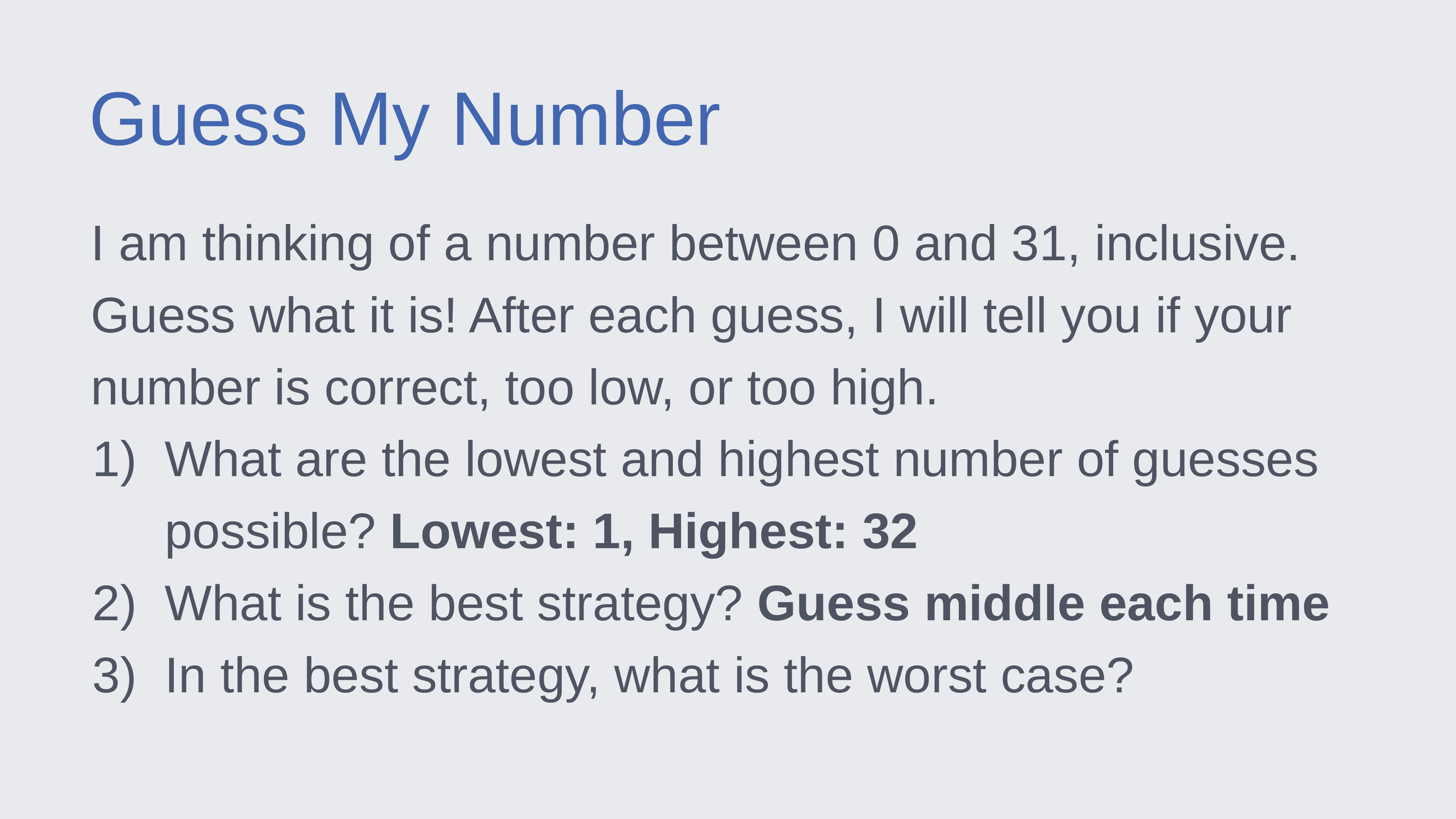

Guess My Number
I am thinking of a number between 0 and 31, inclusive. Guess what it is! After each guess, I will tell you if your number is correct, too low, or too high.
What are the lowest and highest number of guesses possible? Lowest: 1, Highest: 32
What is the best strategy? Guess middle each time
In the best strategy, what is the worst case?